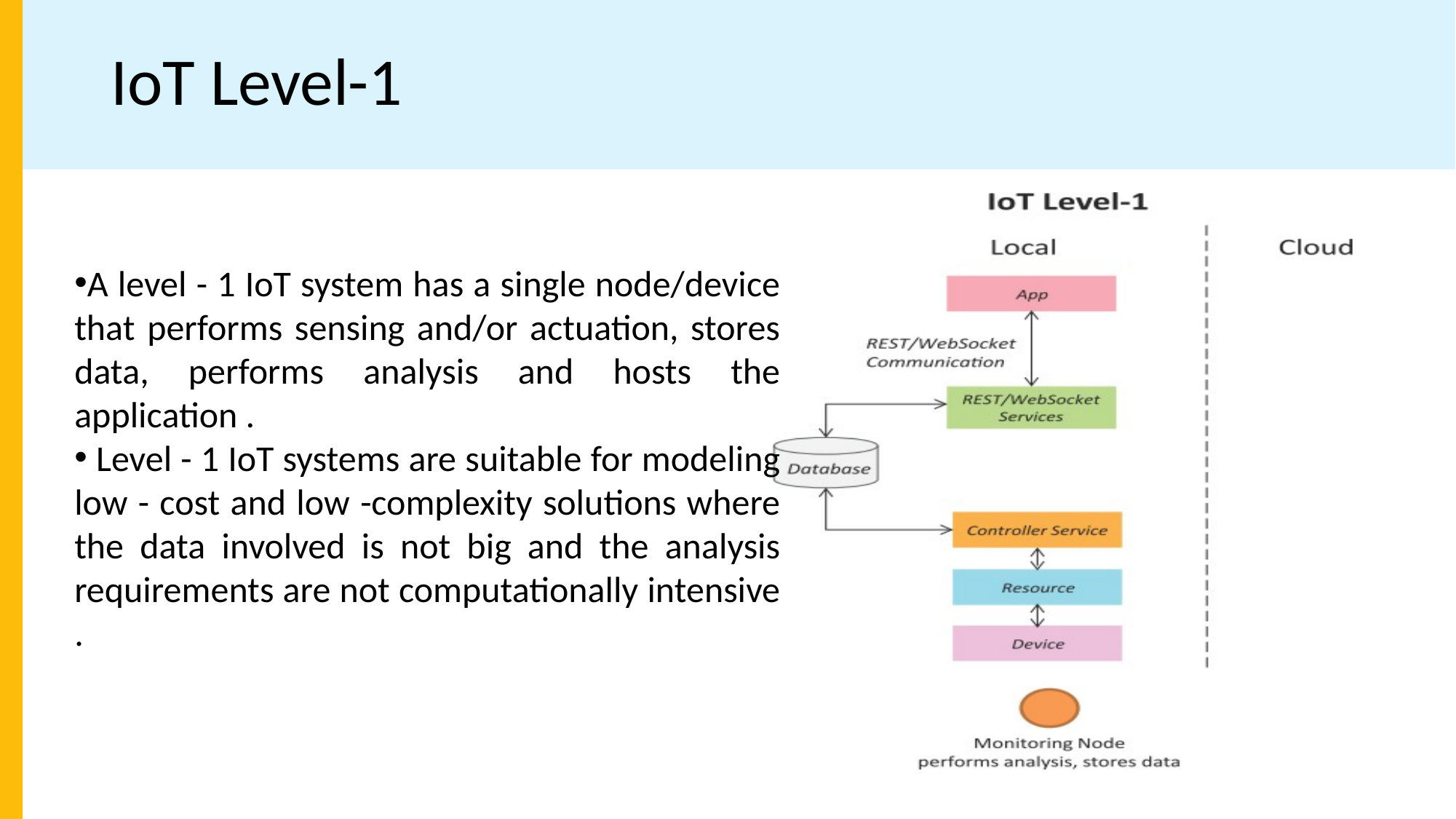

# IoT Level-1
A level - 1 IoT system has a single node/device that performs sensing and/or actuation, stores data, performs analysis and hosts the application .
 Level - 1 IoT systems are suitable for modeling low - cost and low -complexity solutions where the data involved is not big and the analysis requirements are not computationally intensive .